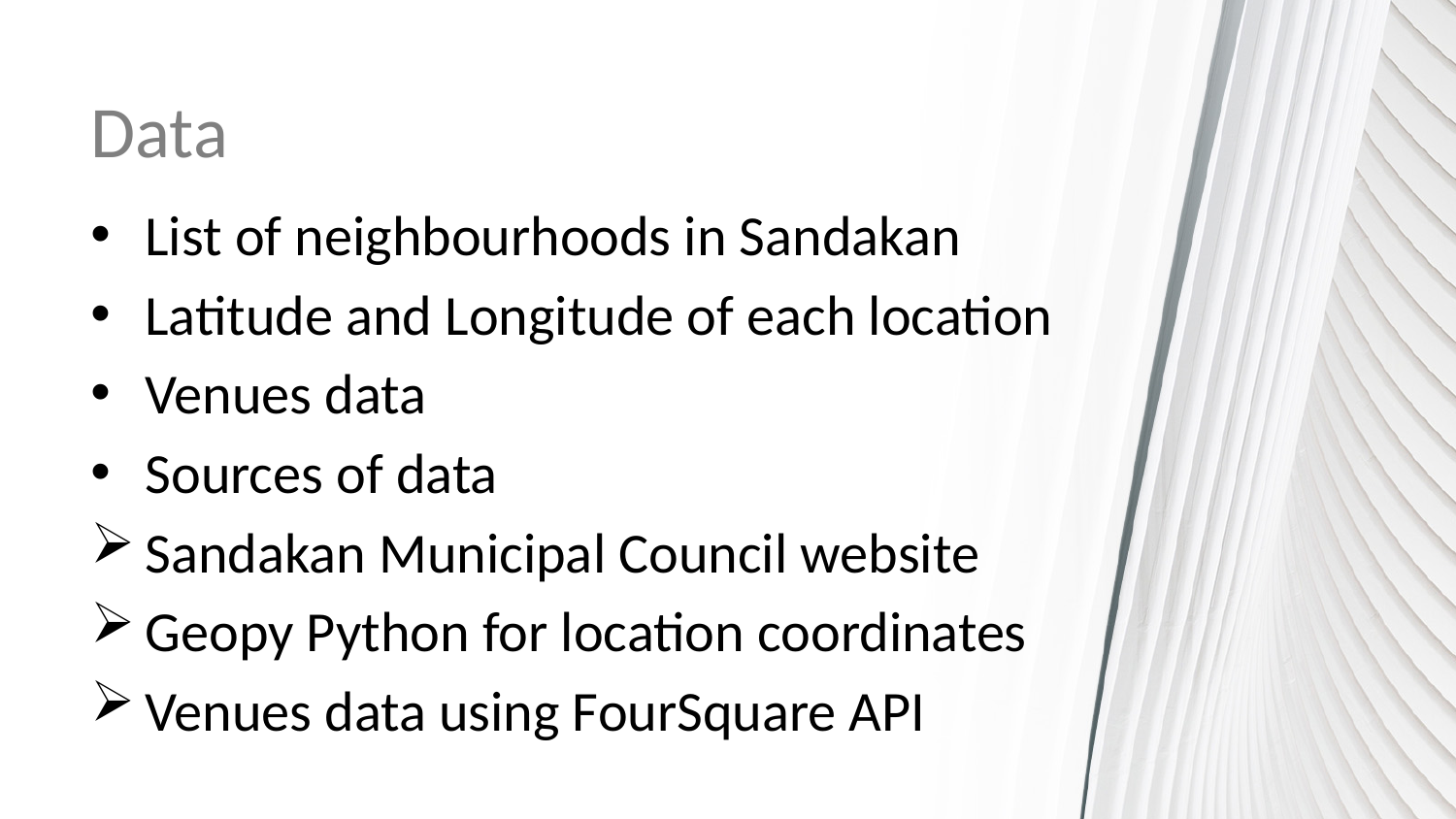

# Data
List of neighbourhoods in Sandakan
Latitude and Longitude of each location
Venues data
Sources of data
Sandakan Municipal Council website
Geopy Python for location coordinates
Venues data using FourSquare API